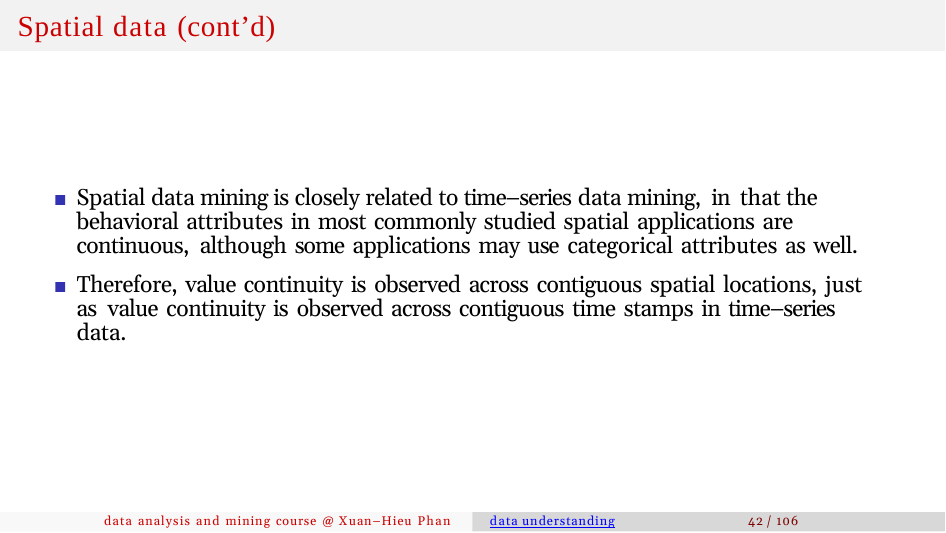

Spatial data (cont’d)
Spatial data mining is closely related to time–series data mining, in that the  behavioral attributes in most commonly studied spatial applications are continuous,  although some applications may use categorical attributes as well.
Therefore, value continuity is observed across contiguous spatial locations, just as  value continuity is observed across contiguous time stamps in time–series data.

data analysis and mining course @ Xuan–Hieu Phan
data understanding
42 / 106